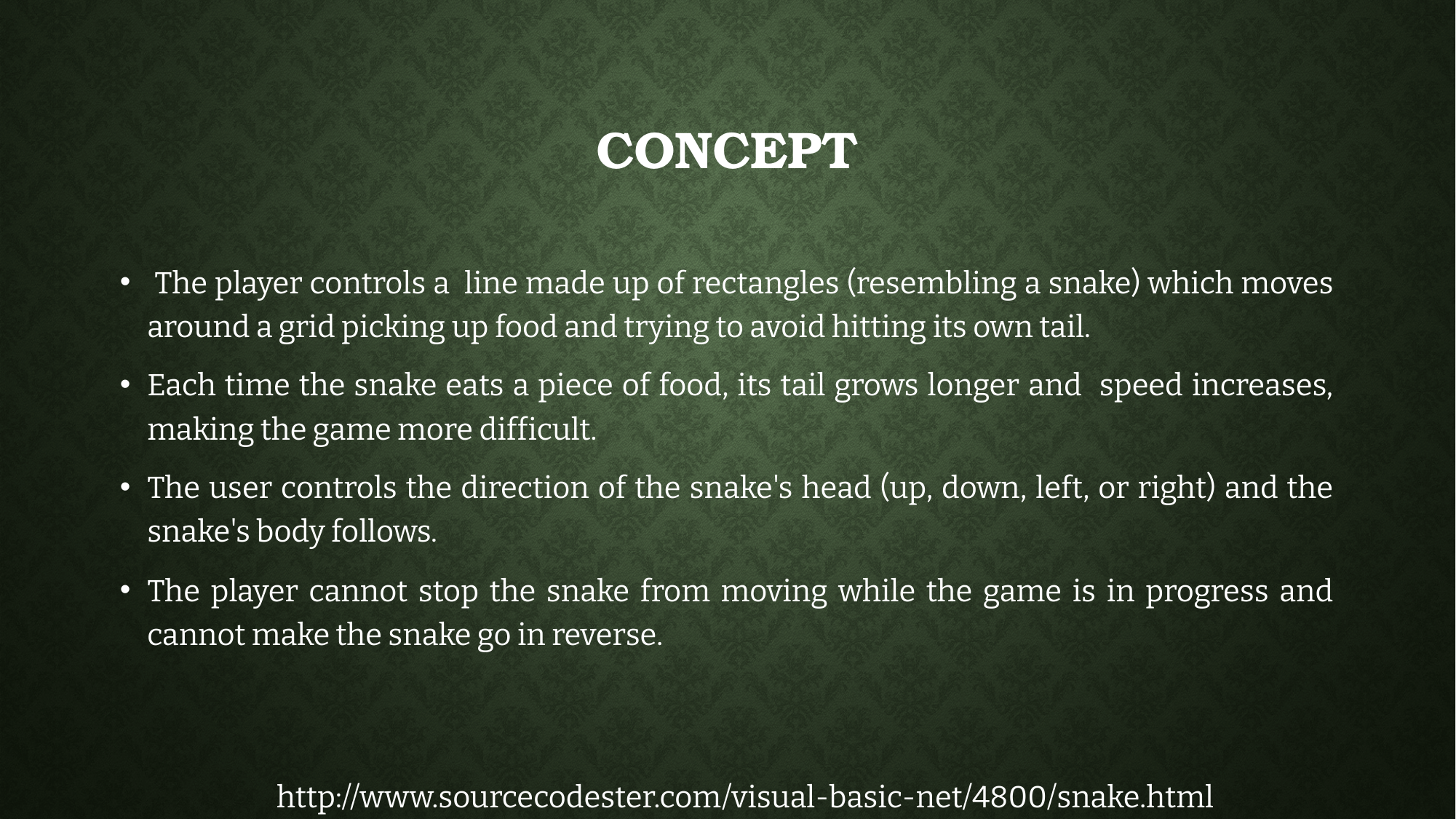

# concept
 The player controls a  line made up of rectangles (resembling a snake) which moves around a grid picking up food and trying to avoid hitting its own tail.
Each time the snake eats a piece of food, its tail grows longer and  speed increases, making the game more difficult.
The user controls the direction of the snake's head (up, down, left, or right) and the snake's body follows.
The player cannot stop the snake from moving while the game is in progress and cannot make the snake go in reverse.
http://www.sourcecodester.com/visual-basic-net/4800/snake.html